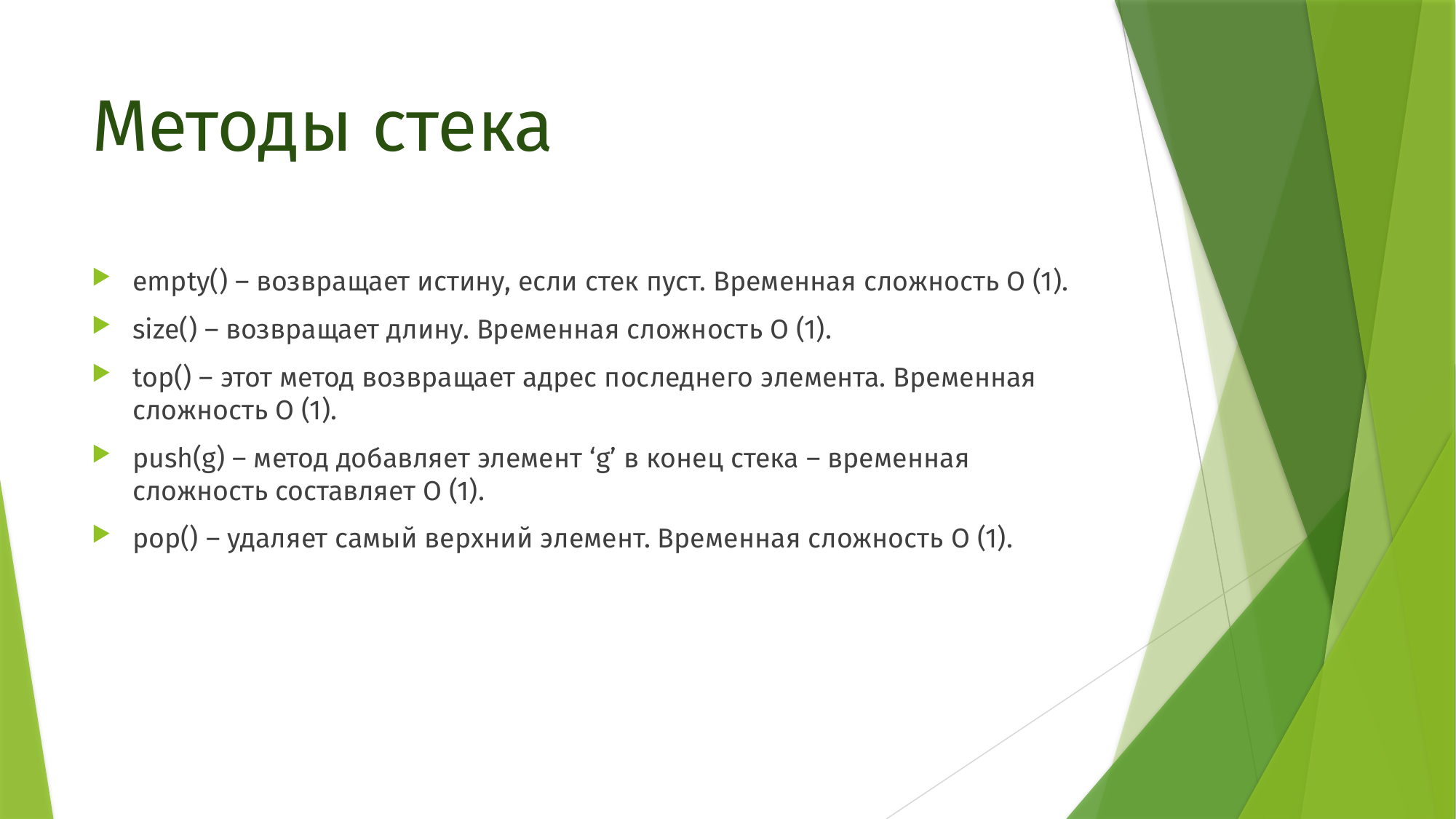

# Методы стека
empty() – возвращает истину, если стек пуст. Временная сложность O (1).
size() – возвращает длину. Временная сложность O (1).
top() – этот метод возвращает адрес последнего элемента. Временная сложность O (1).
push(g) – метод добавляет элемент ‘g’ в конец стека – временная сложность составляет O (1).
pop() – удаляет самый верхний элемент. Временная сложность O (1).